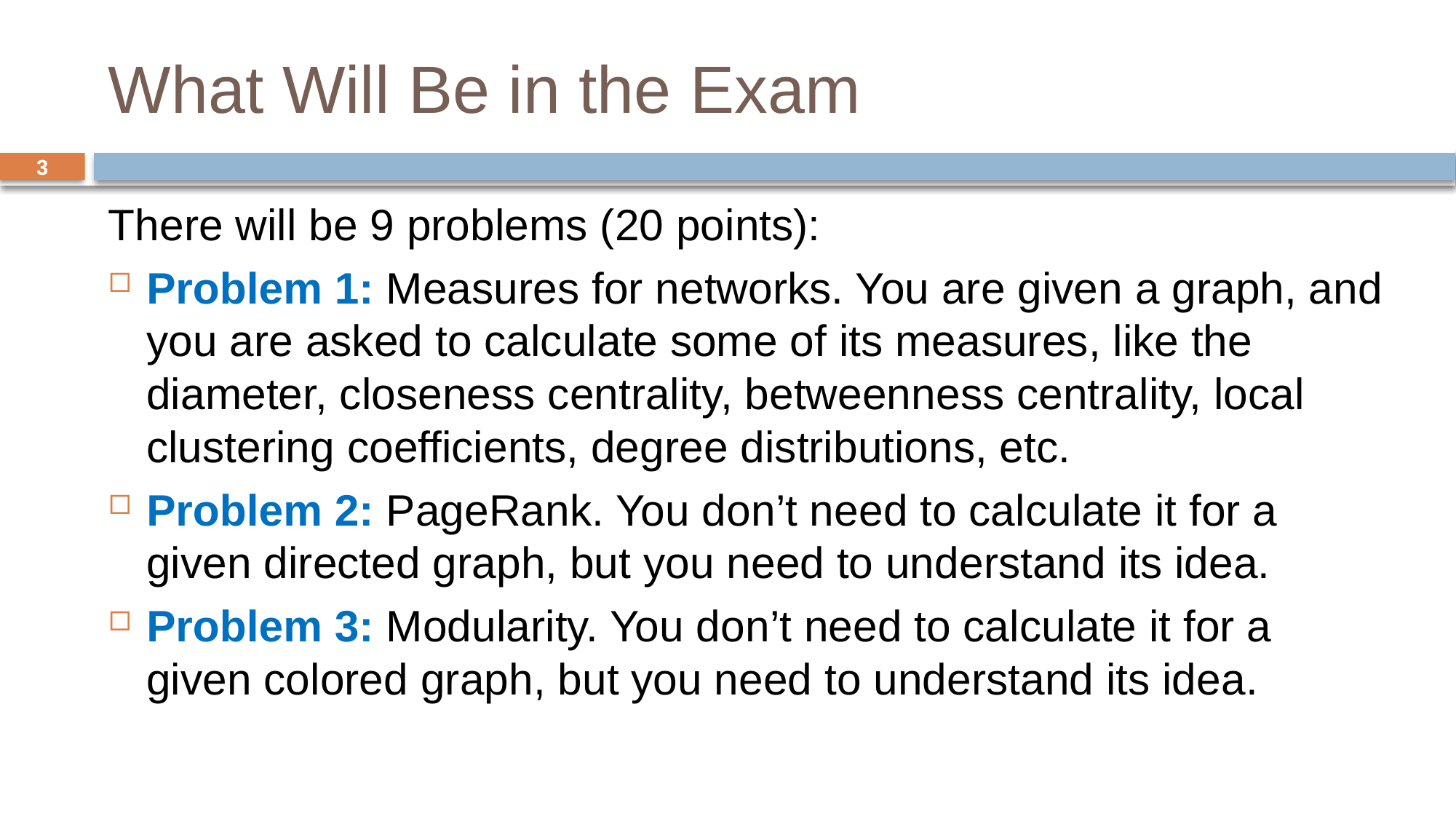

# What Will Be in the Exam
3
There will be 9 problems (20 points):
Problem 1: Measures for networks. You are given a graph, and you are asked to calculate some of its measures, like the diameter, closeness centrality, betweenness centrality, local clustering coefficients, degree distributions, etc.
Problem 2: PageRank. You don’t need to calculate it for a given directed graph, but you need to understand its idea.
Problem 3: Modularity. You don’t need to calculate it for a given colored graph, but you need to understand its idea.